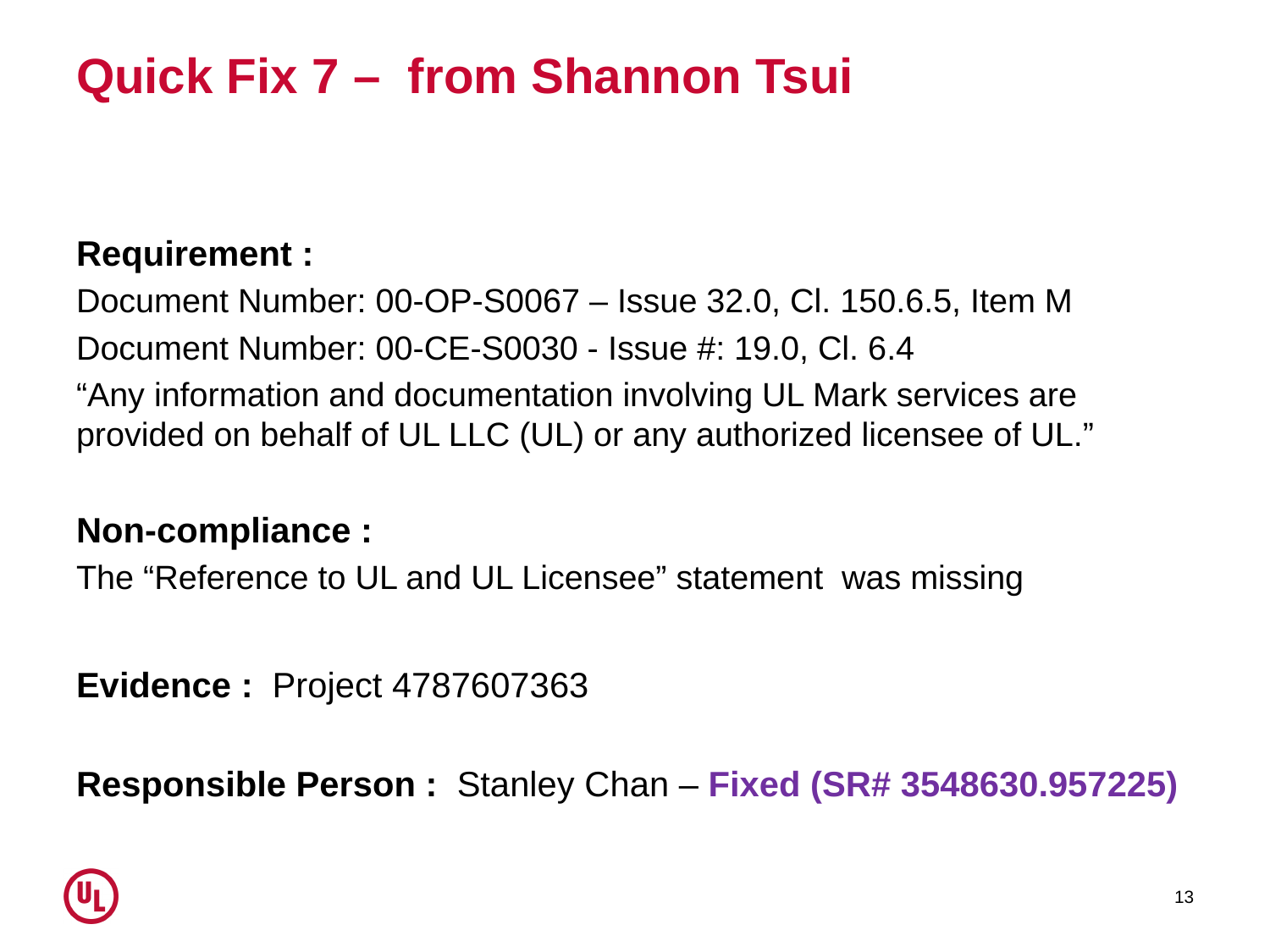

# Quick Fix 7 –  from Shannon Tsui
Requirement :
Document Number: 00-OP-S0067 – Issue 32.0, Cl. 150.6.5, Item M
Document Number: 00-CE-S0030 - Issue #: 19.0, Cl. 6.4
“Any information and documentation involving UL Mark services are provided on behalf of UL LLC (UL) or any authorized licensee of UL.”

Non-compliance :
The “Reference to UL and UL Licensee” statement  was missing

Evidence :  Project 4787607363

Responsible Person :  Stanley Chan – Fixed (SR# 3548630.957225)
13